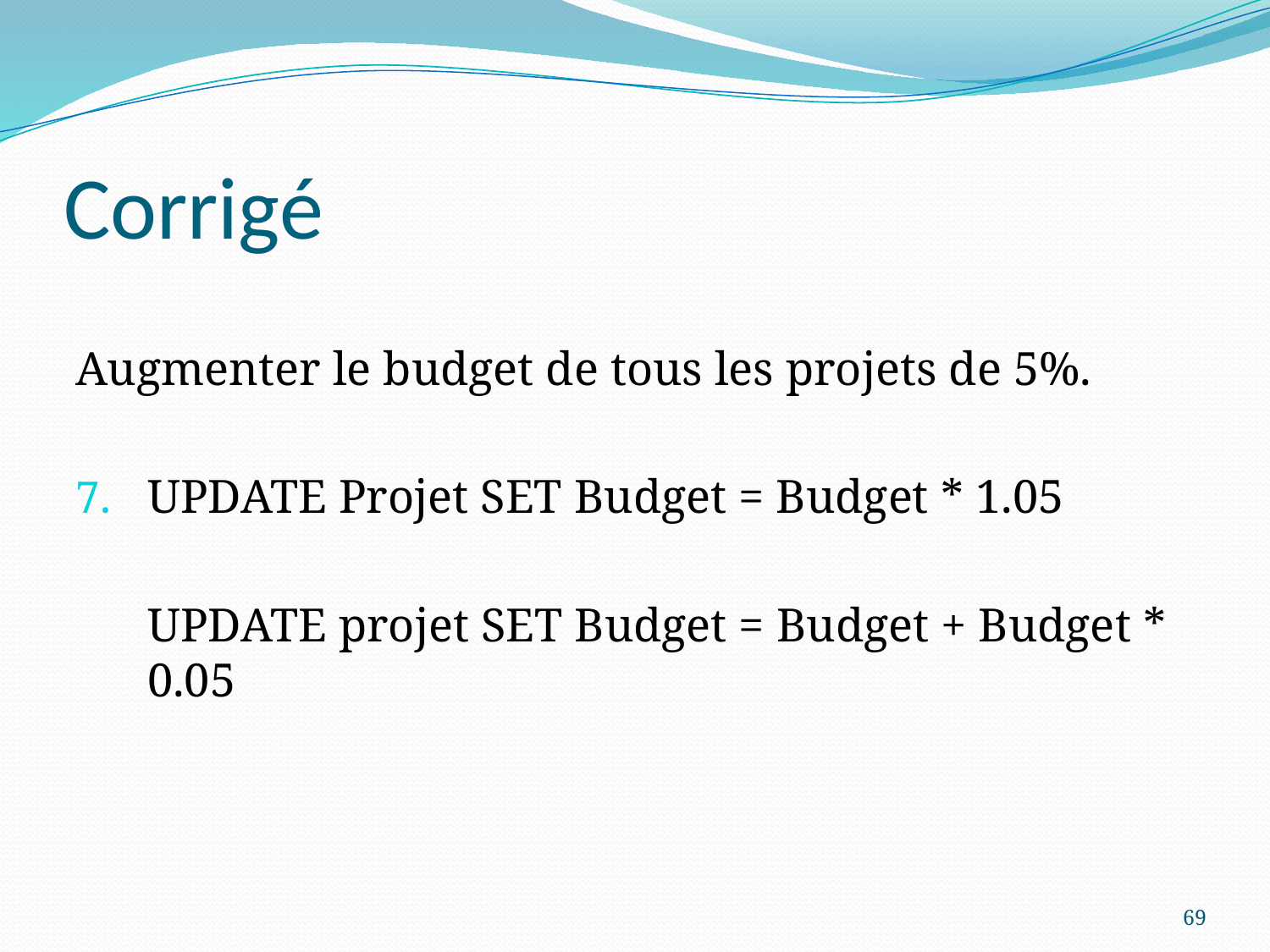

# Corrigé

Augmenter le budget de tous les projets de 5%.

UPDATE Projet SET Budget = Budget * 1.05

	UPDATE projet SET Budget = Budget + Budget * 0.05

69